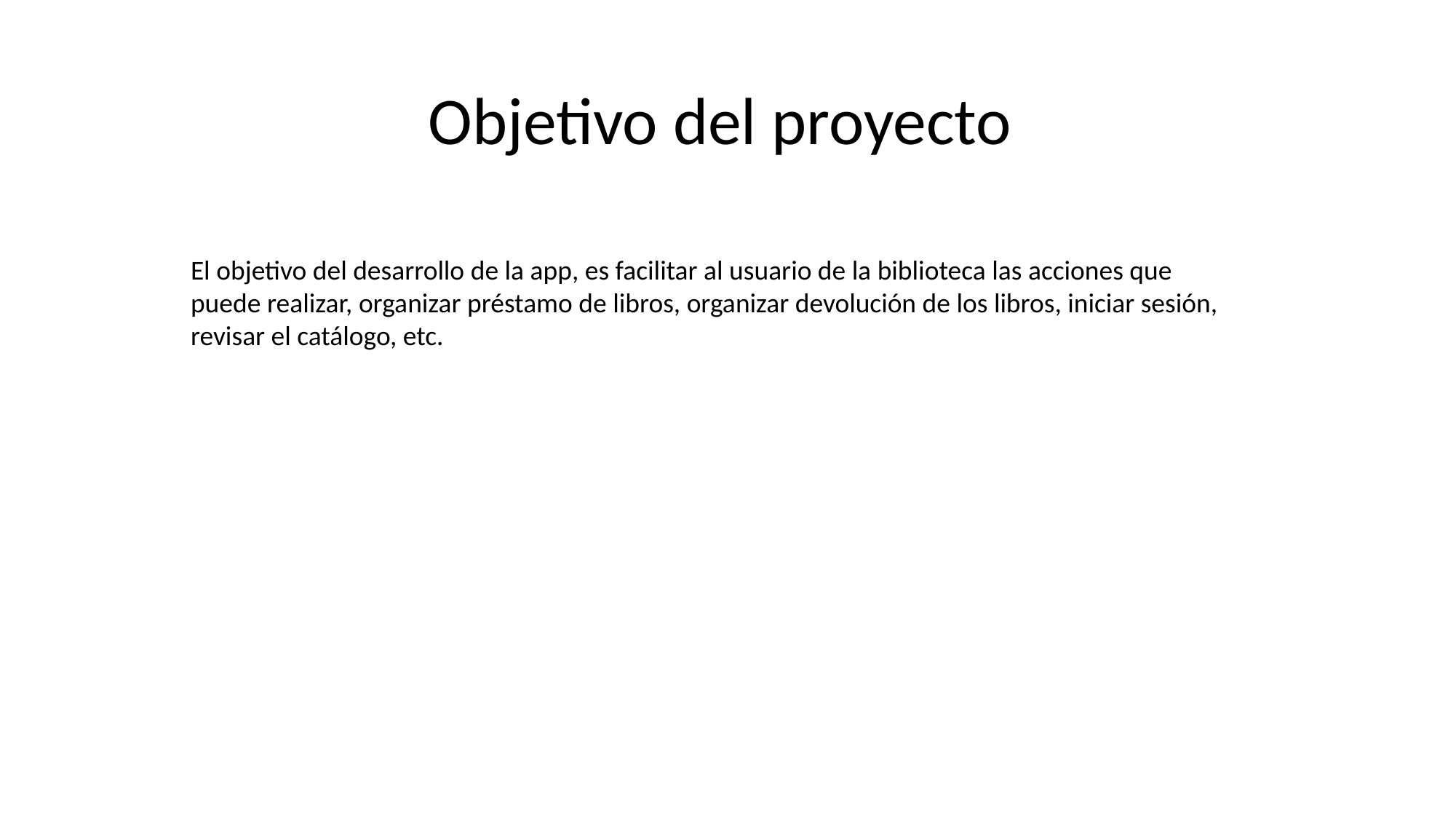

# Objetivo del proyecto
El objetivo del desarrollo de la app, es facilitar al usuario de la biblioteca las acciones que puede realizar, organizar préstamo de libros, organizar devolución de los libros, iniciar sesión, revisar el catálogo, etc.